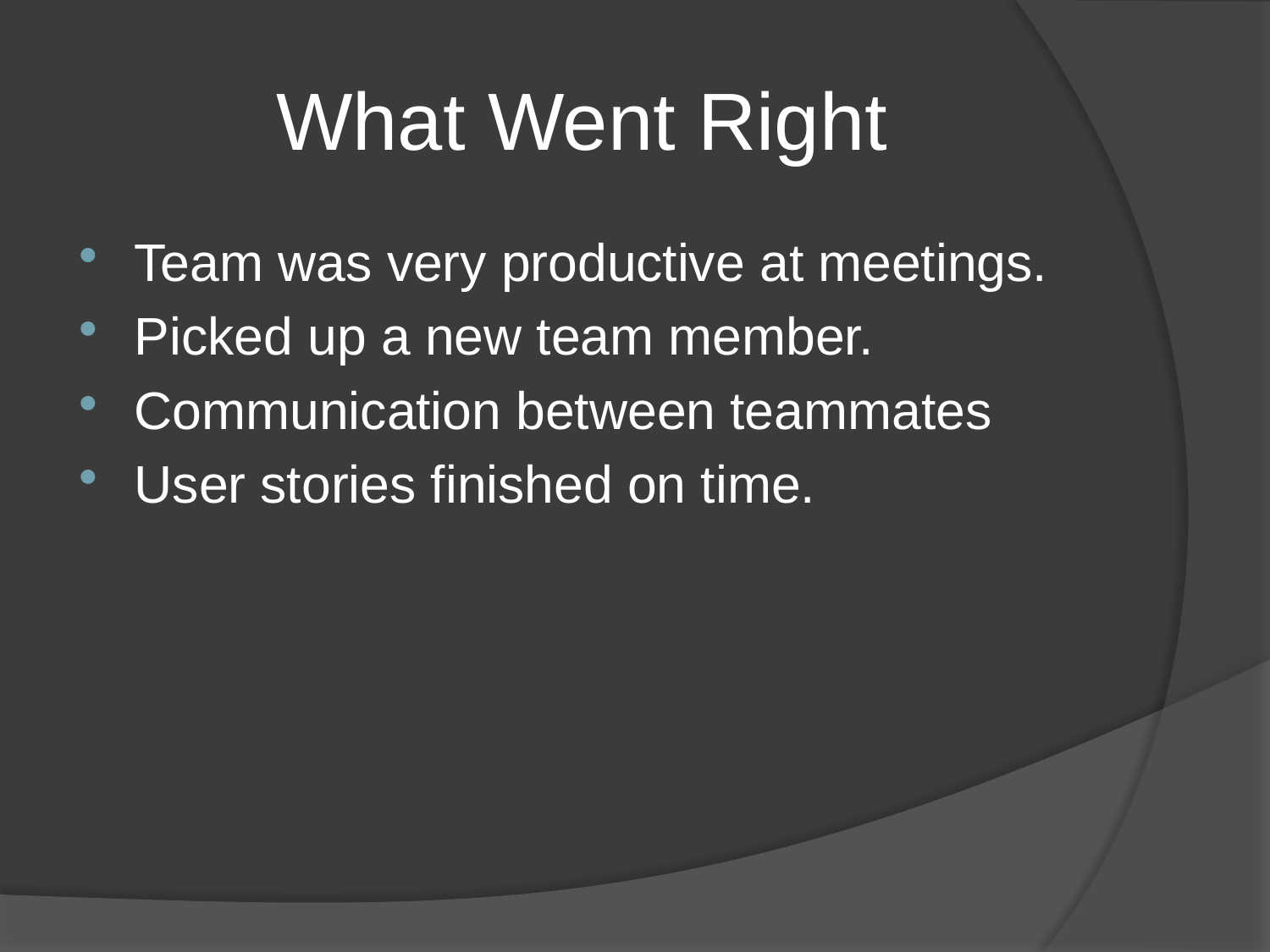

# What Went Right
Team was very productive at meetings.
Picked up a new team member.
Communication between teammates
User stories finished on time.